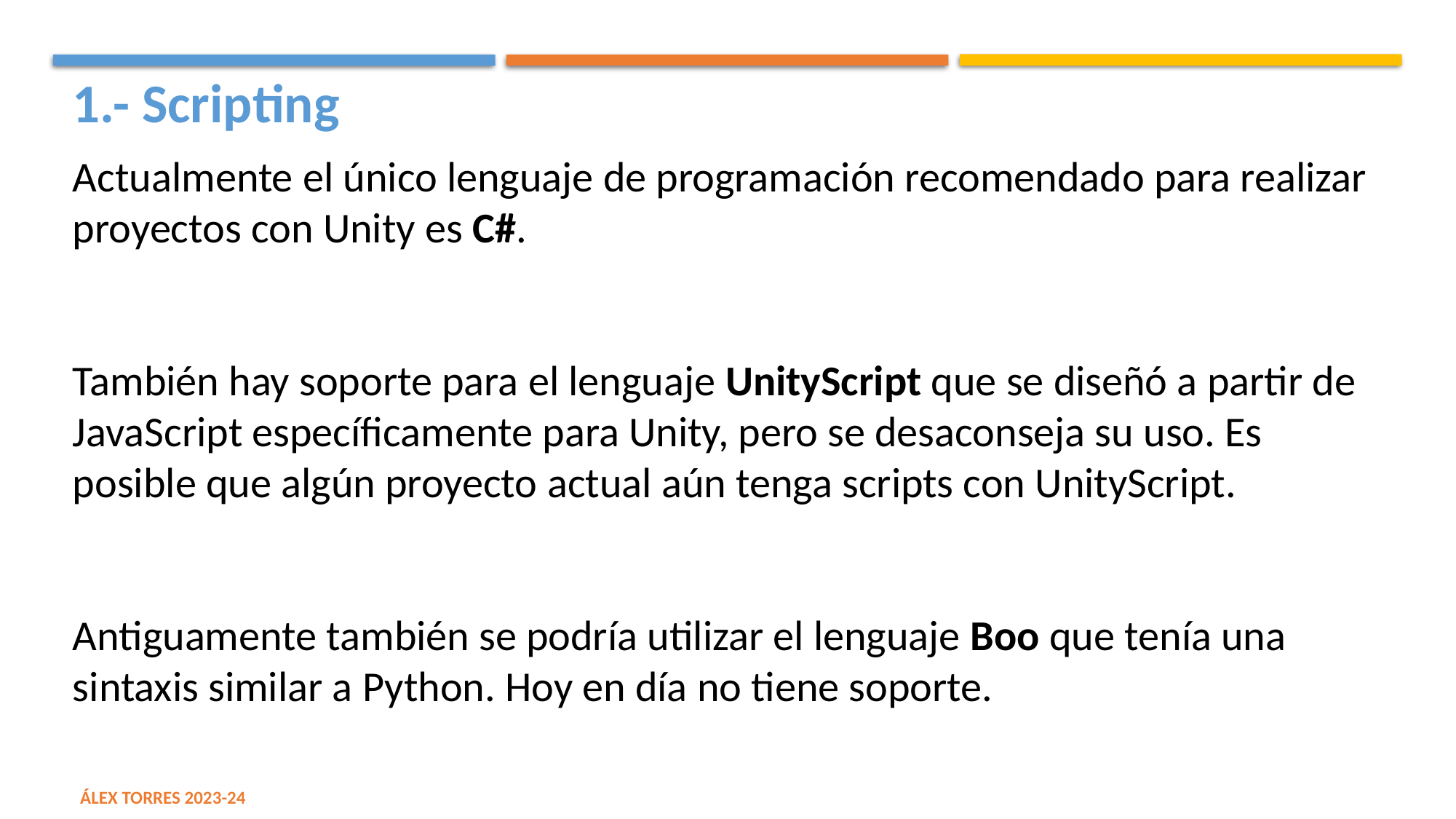

1.- Scripting
Actualmente el único lenguaje de programación recomendado para realizar proyectos con Unity es C#.

También hay soporte para el lenguaje UnityScript que se diseñó a partir de JavaScript específicamente para Unity, pero se desaconseja su uso. Es posible que algún proyecto actual aún tenga scripts con UnityScript.

Antiguamente también se podría utilizar el lenguaje Boo que tenía una sintaxis similar a Python. Hoy en día no tiene soporte.